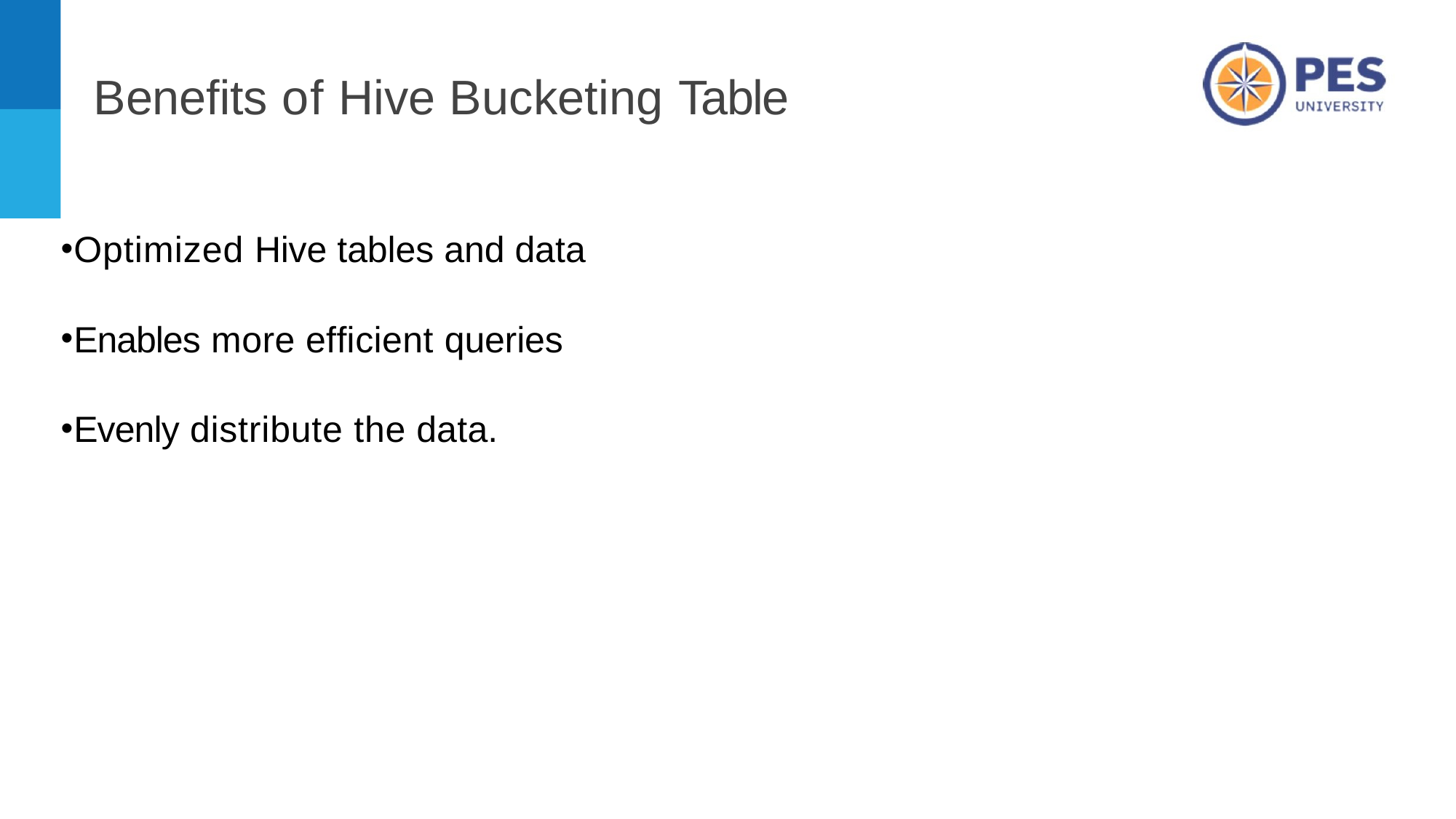

# Beneﬁts of Hive Bucketing Table
Optimized Hive tables and data

Enables more efﬁcient queries

Evenly distribute the data.